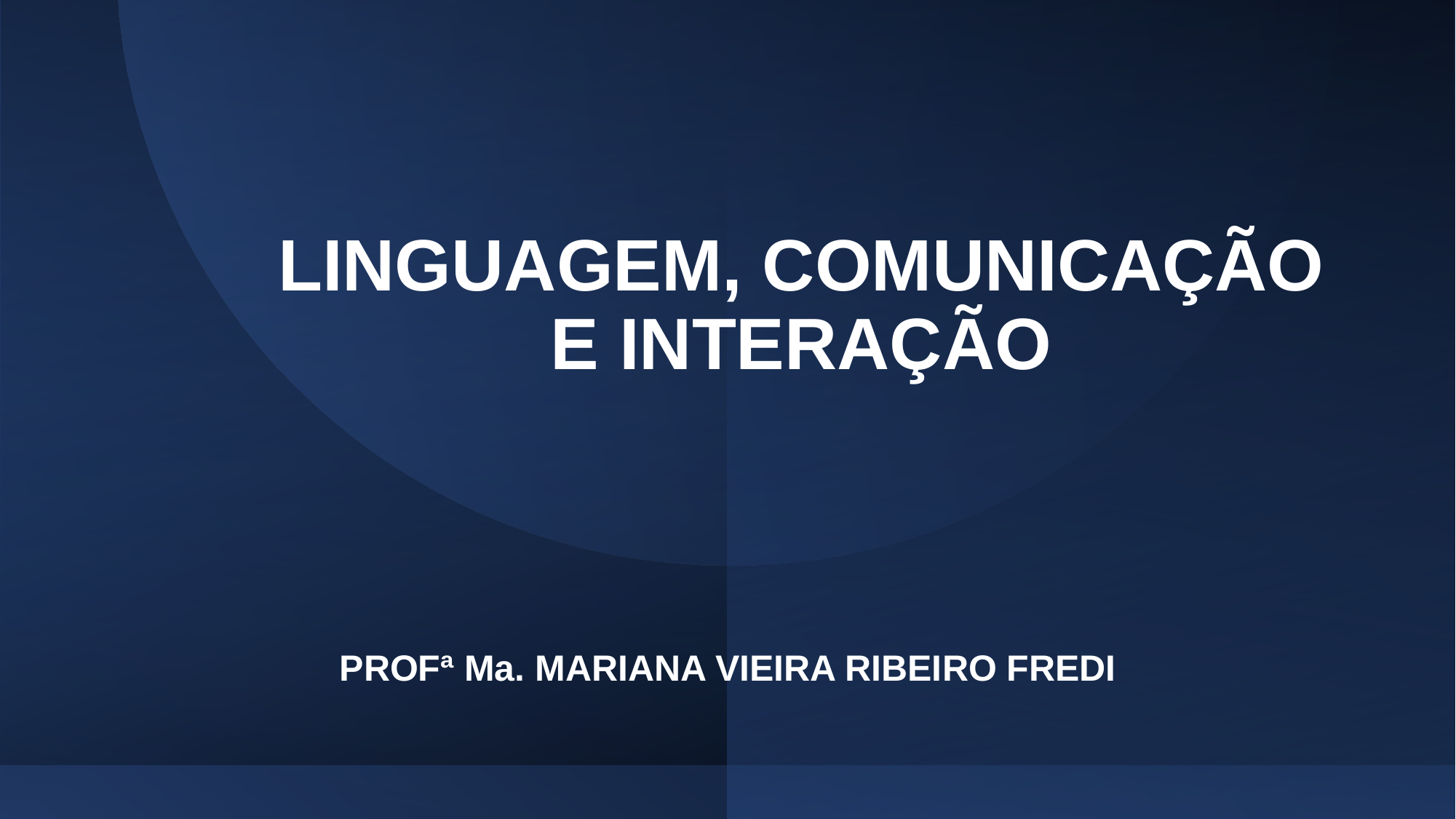

# LINGUAGEM, COMUNICAÇÃO E INTERAÇÃO
PROFª Ma. MARIANA VIEIRA RIBEIRO FREDI